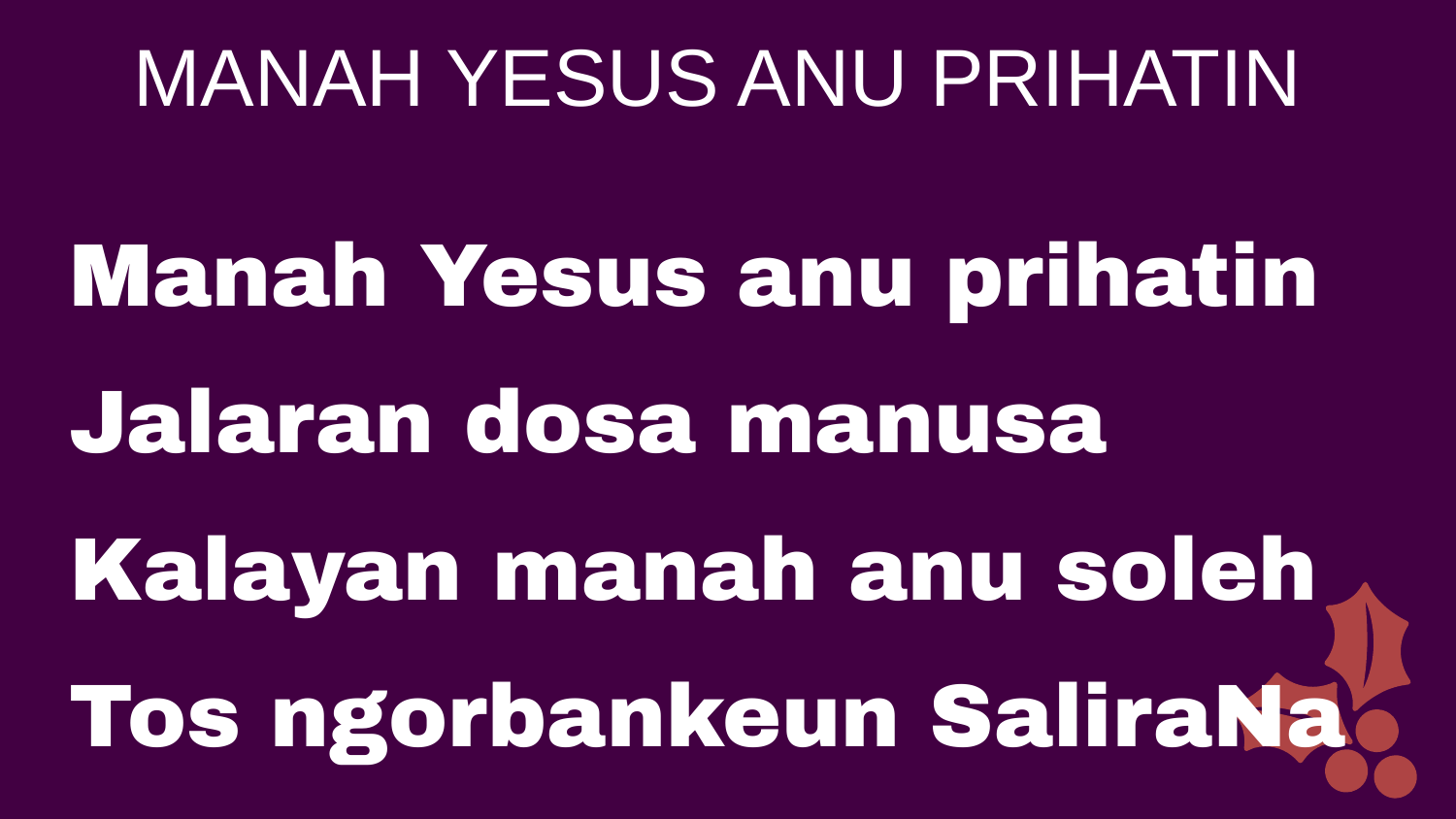

MANAH YESUS ANU PRIHATIN
Manah Yesus anu prihatin
Jalaran dosa manusa
Kalayan manah anu soleh
Tos ngorbankeun SaliraNa